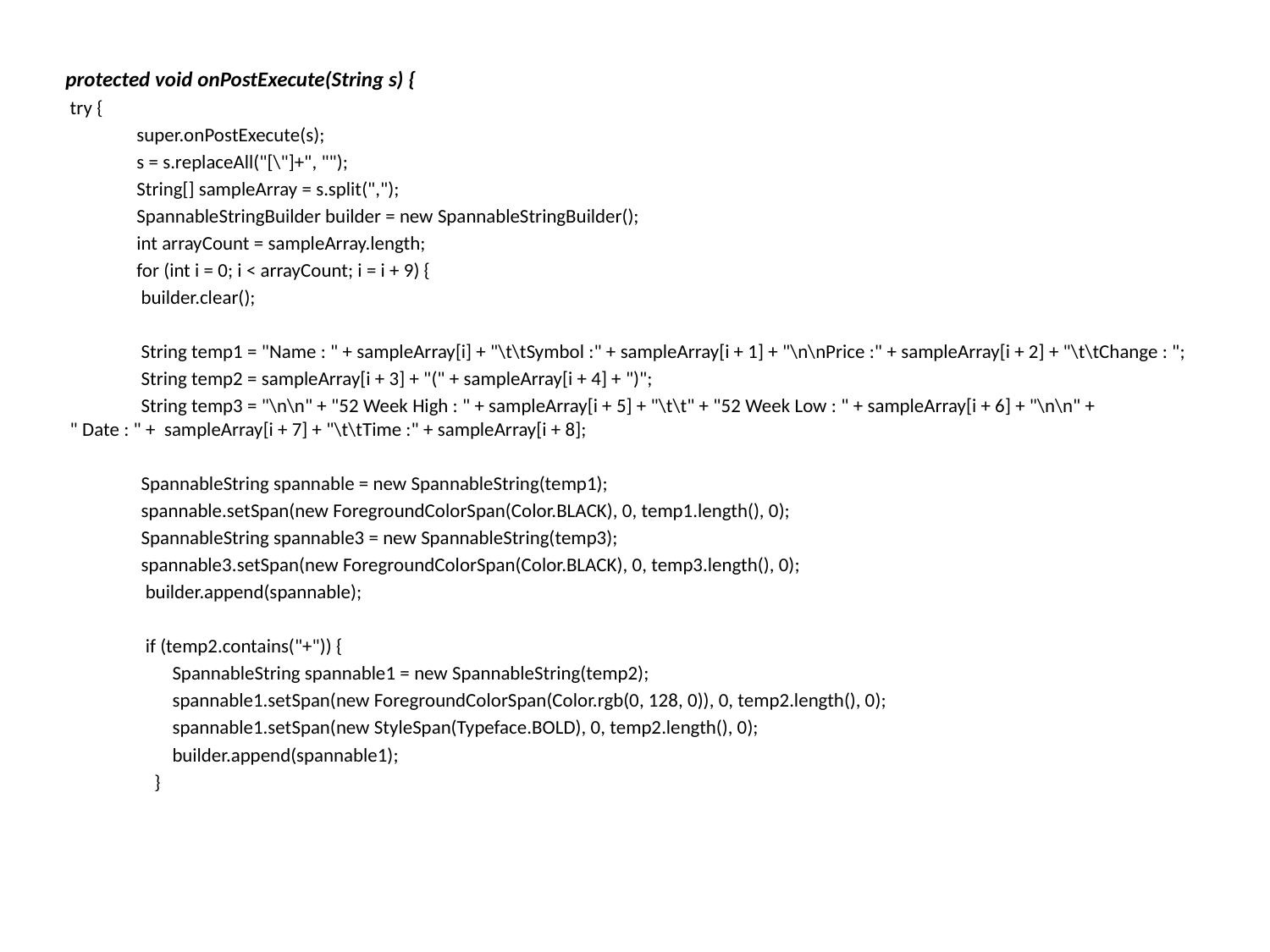

protected void onPostExecute(String s) {
 try {
                super.onPostExecute(s);
                s = s.replaceAll("[\"]+", "");
                String[] sampleArray = s.split(",");
                SpannableStringBuilder builder = new SpannableStringBuilder();
                int arrayCount = sampleArray.length;
                for (int i = 0; i < arrayCount; i = i + 9) {
                 builder.clear();

                 String temp1 = "Name : " + sampleArray[i] + "\t\tSymbol :" + sampleArray[i + 1] + "\n\nPrice :" + sampleArray[i + 2] + "\t\tChange : ";
                 String temp2 = sampleArray[i + 3] + "(" + sampleArray[i + 4] + ")";
                 String temp3 = "\n\n" + "52 Week High : " + sampleArray[i + 5] + "\t\t" + "52 Week Low : " + sampleArray[i + 6] + "\n\n" +                            " Date : " +  sampleArray[i + 7] + "\t\tTime :" + sampleArray[i + 8];

                 SpannableString spannable = new SpannableString(temp1);
                 spannable.setSpan(new ForegroundColorSpan(Color.BLACK), 0, temp1.length(), 0);
                 SpannableString spannable3 = new SpannableString(temp3);
                 spannable3.setSpan(new ForegroundColorSpan(Color.BLACK), 0, temp3.length(), 0);
                  builder.append(spannable);

                  if (temp2.contains("+")) {
                        SpannableString spannable1 = new SpannableString(temp2);
                        spannable1.setSpan(new ForegroundColorSpan(Color.rgb(0, 128, 0)), 0, temp2.length(), 0);
                        spannable1.setSpan(new StyleSpan(Typeface.BOLD), 0, temp2.length(), 0);
                        builder.append(spannable1);
                    }